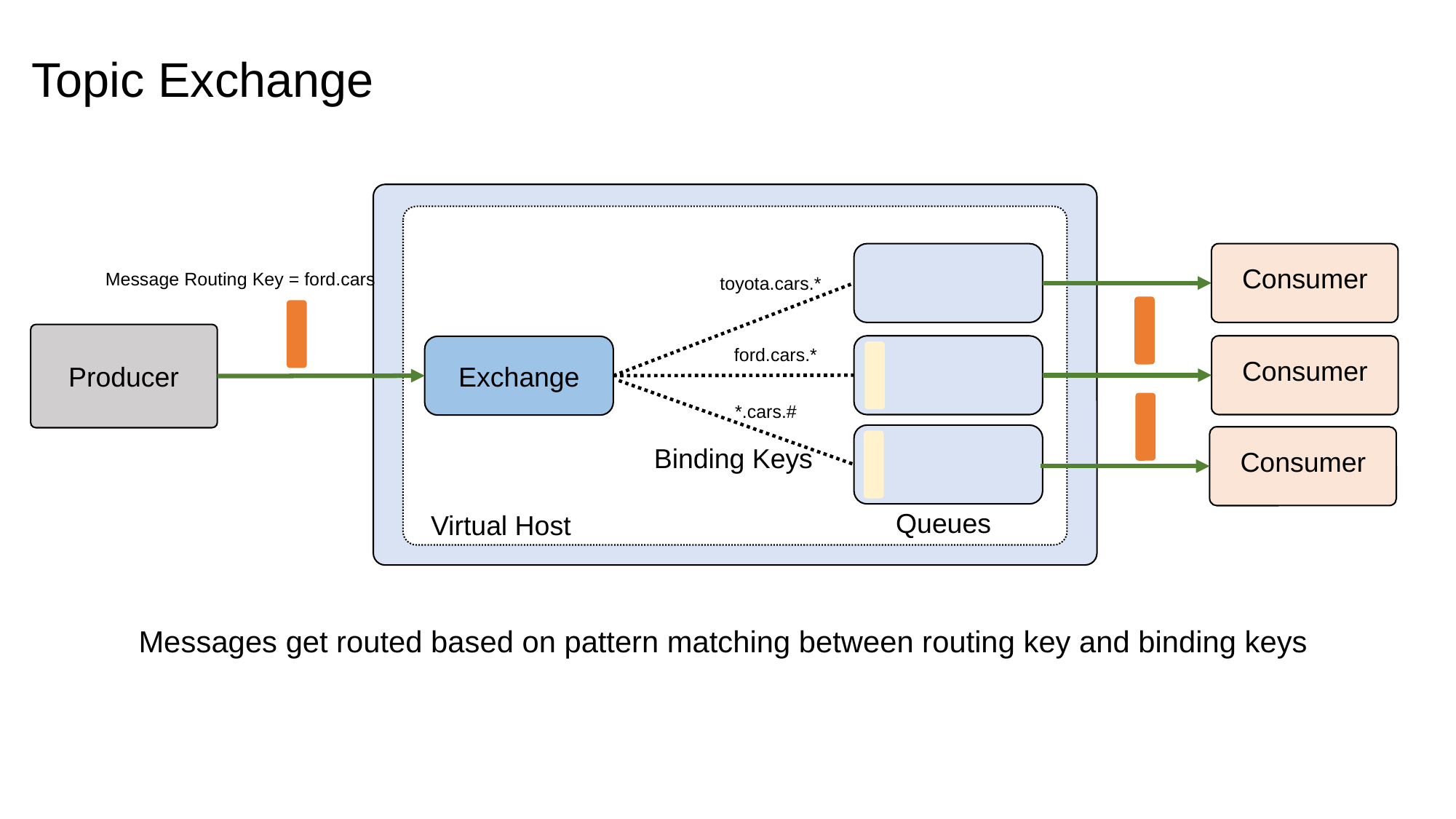

Topic Exchange

Consumer
Message Routing Key = ford.cars
toyota.cars.*

Producer

Consumer
Exchange
ford.cars.*

*.cars.#

Consumer

Binding Keys
Queues
Virtual Host
Messages get routed based on pattern matching between routing key and binding keys